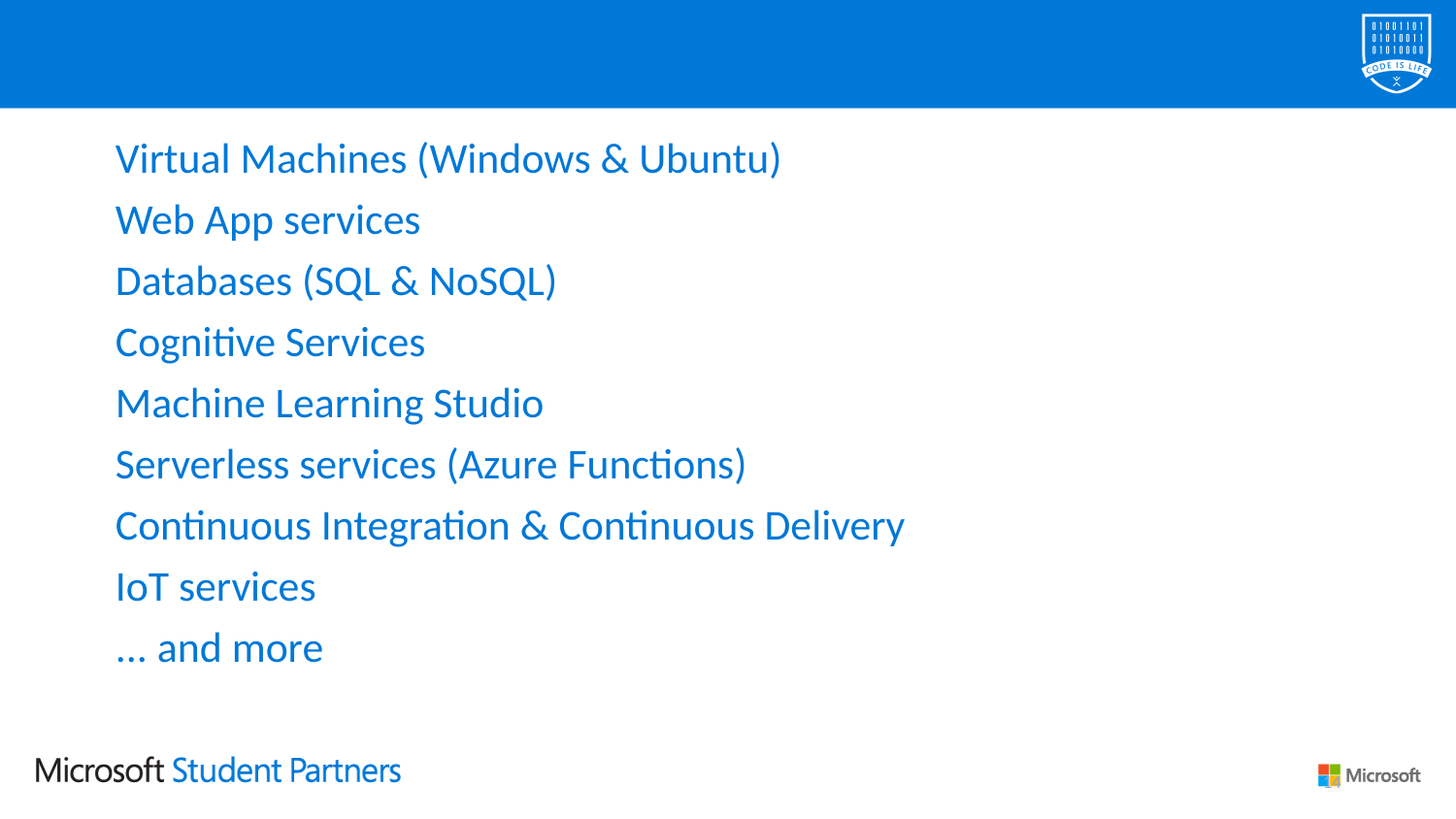

Virtual Machines (Windows & Ubuntu)
Web App services
Databases (SQL & NoSQL)
Cognitive Services
Machine Learning Studio
Serverless services (Azure Functions)
Continuous Integration & Continuous Delivery
IoT services
... and more
14